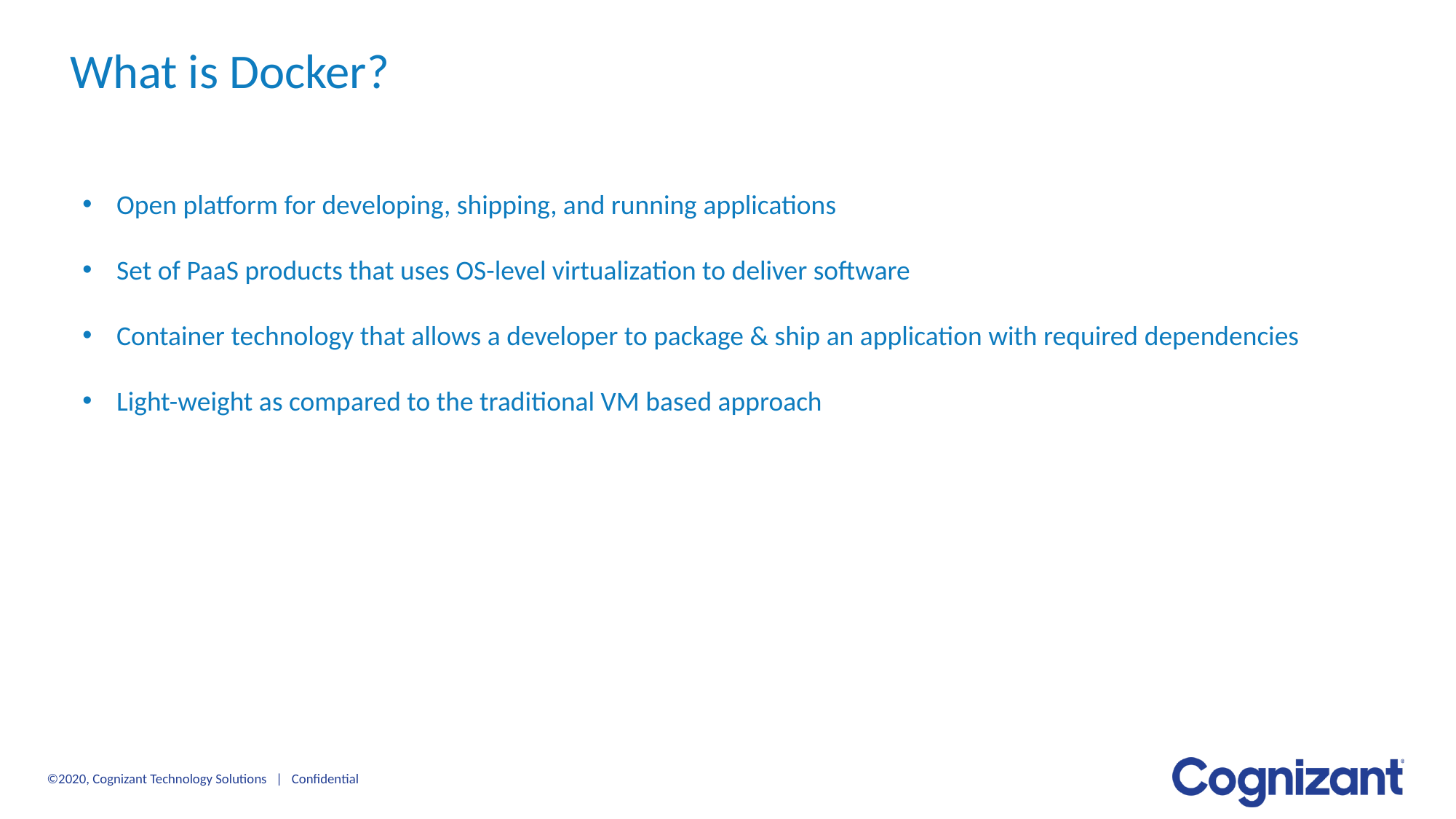

What is Docker?
Open platform for developing, shipping, and running applications
Set of PaaS products that uses OS-level virtualization to deliver software
Container technology that allows a developer to package & ship an application with required dependencies
Light-weight as compared to the traditional VM based approach